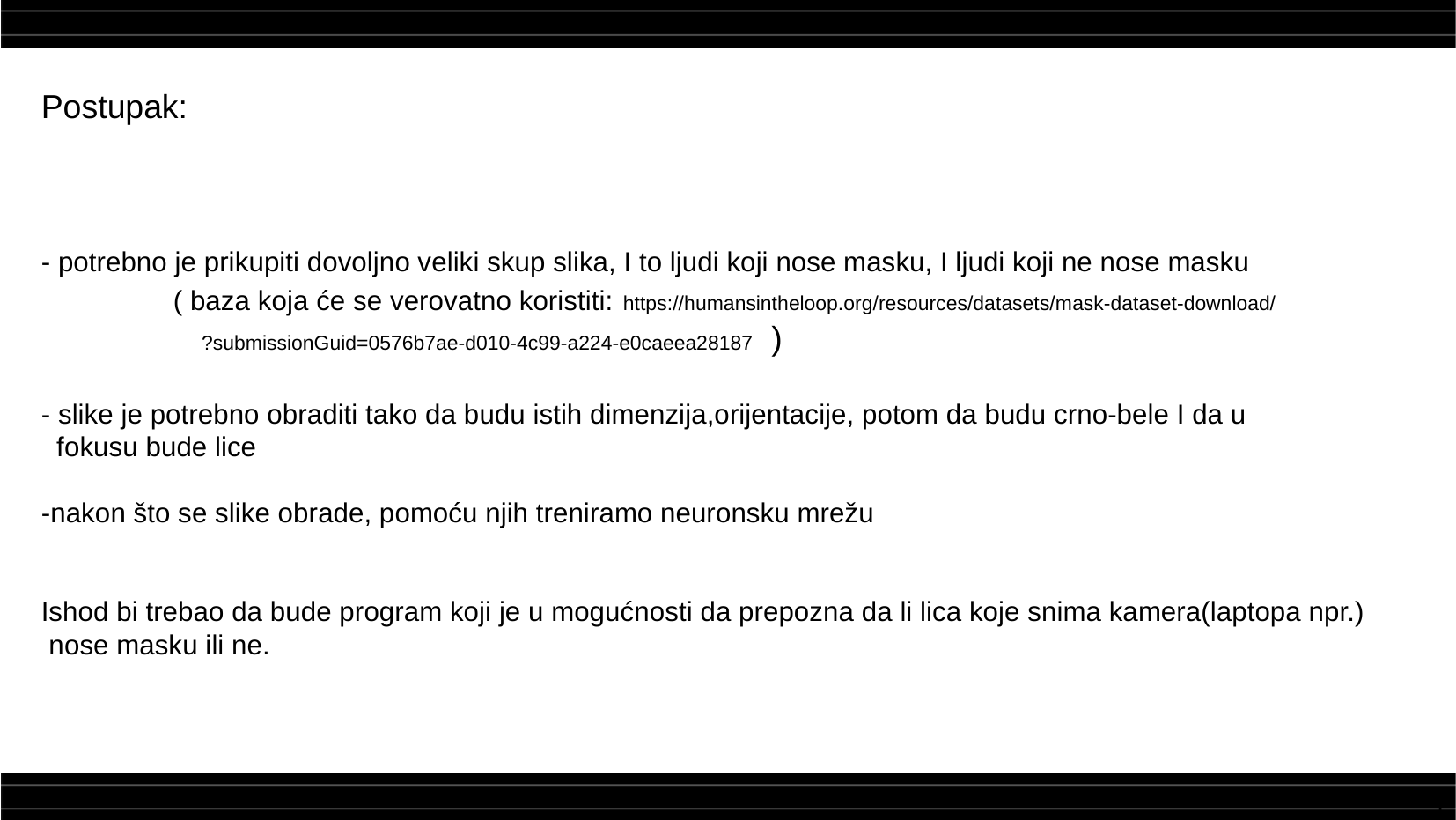

Postupak:

- potrebno je prikupiti dovoljno veliki skup slika, I to ljudi koji nose masku, I ljudi koji ne nose masku
	( baza koja će se verovatno koristiti: https://humansintheloop.org/resources/datasets/mask-dataset-download/
	     ?submissionGuid=0576b7ae-d010-4c99-a224-e0caeea28187  )

- slike je potrebno obraditi tako da budu istih dimenzija,orijentacije, potom da budu crno-bele I da u
  fokusu bude lice

-nakon što se slike obrade, pomoću njih treniramo neuronsku mrežu

Ishod bi trebao da bude program koji je u mogućnosti da prepozna da li lica koje snima kamera(laptopa npr.)
 nose masku ili ne.